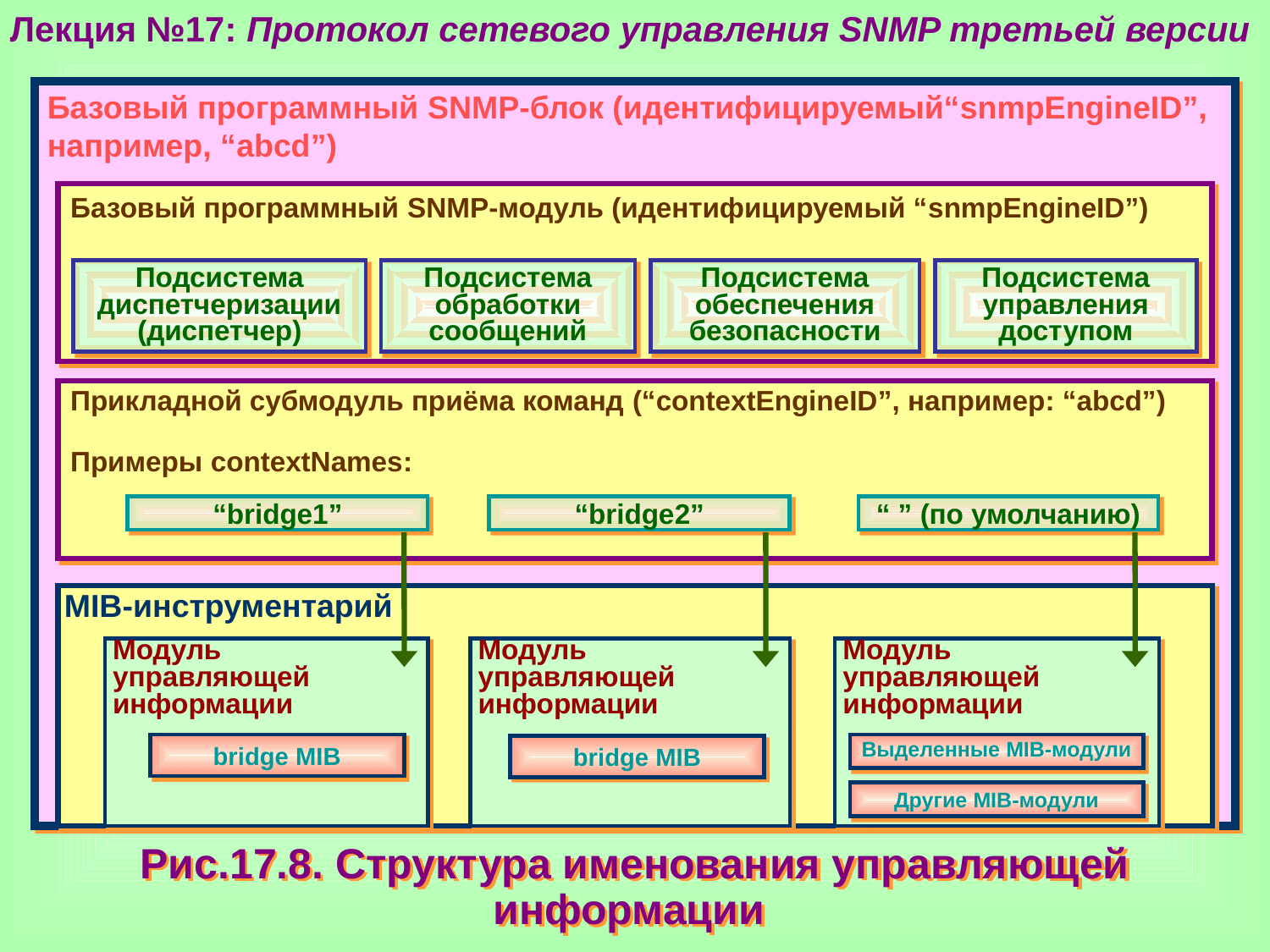

Лекция №17: Протокол сетевого управления SNMP третьей версии
Базовый программный SNMP-блок (идентифицируемый“snmpEngineID”, например, “abcd”)
Базовый программный SNMP-модуль (идентифицируемый “snmpEngineID”)
Подсистема диспетчеризации (диспетчер)
Подсистема обработки сообщений
Подсистема обеспечения безопасности
Подсистема управления доступом
Прикладной субмодуль приёма команд (“contextEngineID”, например: “abcd”)

Примеры contextNames:
“bridge1”
“bridge2”
“ ” (по умолчанию)

 MIB-инструментарий
 Модуль
 управляющей
 информации
 Модуль
 управляющей
 информации

 Модуль
 управляющей
 информации

bridge MIB
Выделенные MIB-модули
bridge MIB
Другие MIB-модули
Рис.17.8. Структура именования управляющей информации